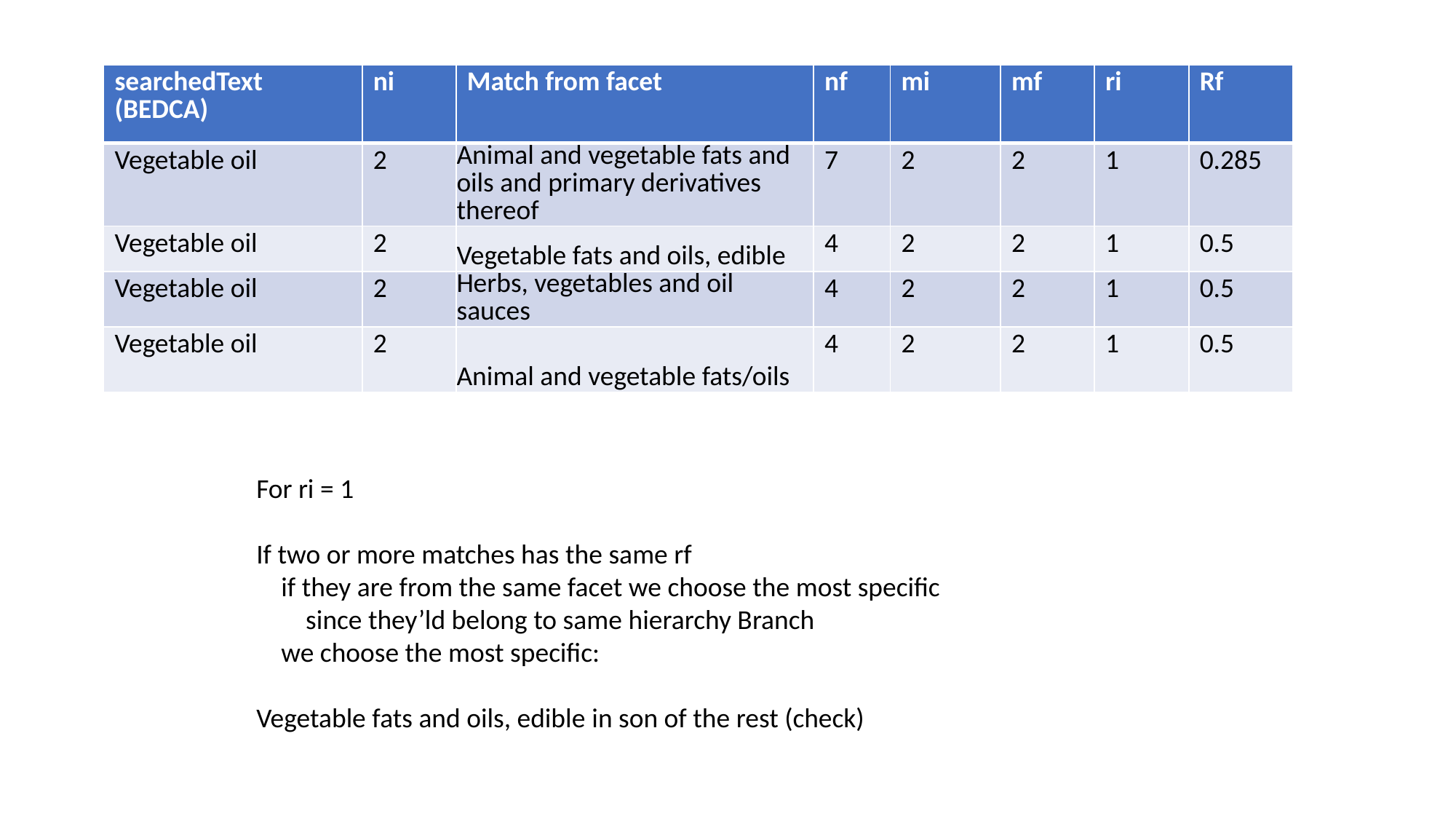

| searchedText (BEDCA) | ni | Match from facet | nf | mi | mf | ri | Rf |
| --- | --- | --- | --- | --- | --- | --- | --- |
| Vegetable oil | 2 | Animal and vegetable fats and oils and primary derivatives thereof | 7 | 2 | 2 | 1 | 0.285 |
| Vegetable oil | 2 | Vegetable fats and oils, edible | 4 | 2 | 2 | 1 | 0.5 |
| Vegetable oil | 2 | Herbs, vegetables and oil sauces | 4 | 2 | 2 | 1 | 0.5 |
| Vegetable oil | 2 | Animal and vegetable fats/oils | 4 | 2 | 2 | 1 | 0.5 |
For ri = 1

If two or more matches has the same rf
    if they are from the same facet we choose the most specific
        since they’ld belong to same hierarchy Branch
    we choose the most specific:

Vegetable fats and oils, edible in son of the rest (check)